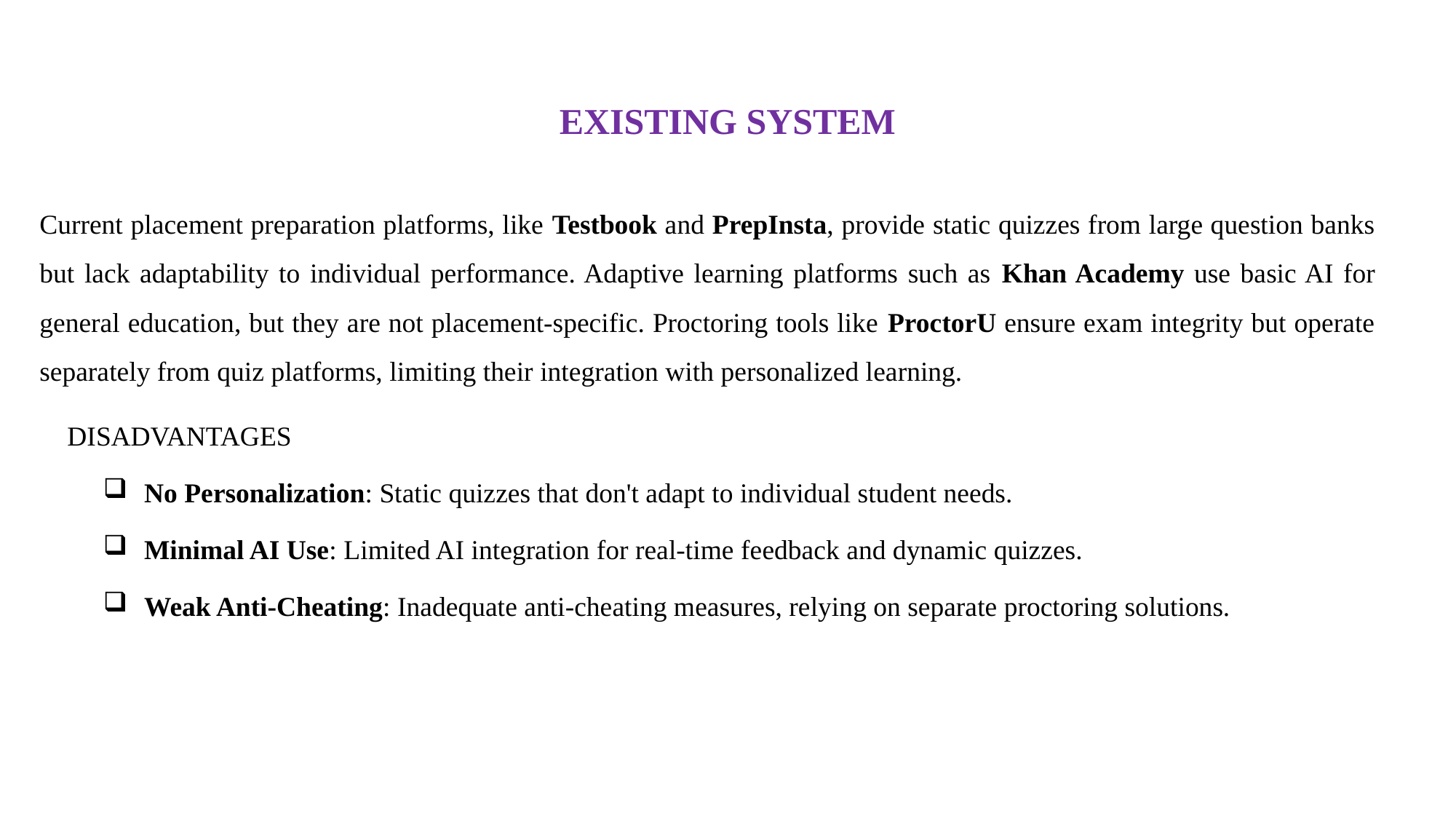

# EXISTING SYSTEM
Current placement preparation platforms, like Testbook and PrepInsta, provide static quizzes from large question banks but lack adaptability to individual performance. Adaptive learning platforms such as Khan Academy use basic AI for general education, but they are not placement-specific. Proctoring tools like ProctorU ensure exam integrity but operate separately from quiz platforms, limiting their integration with personalized learning.
    DISADVANTAGES
No Personalization: Static quizzes that don't adapt to individual student needs.
Minimal AI Use: Limited AI integration for real-time feedback and dynamic quizzes.
Weak Anti-Cheating: Inadequate anti-cheating measures, relying on separate proctoring solutions.